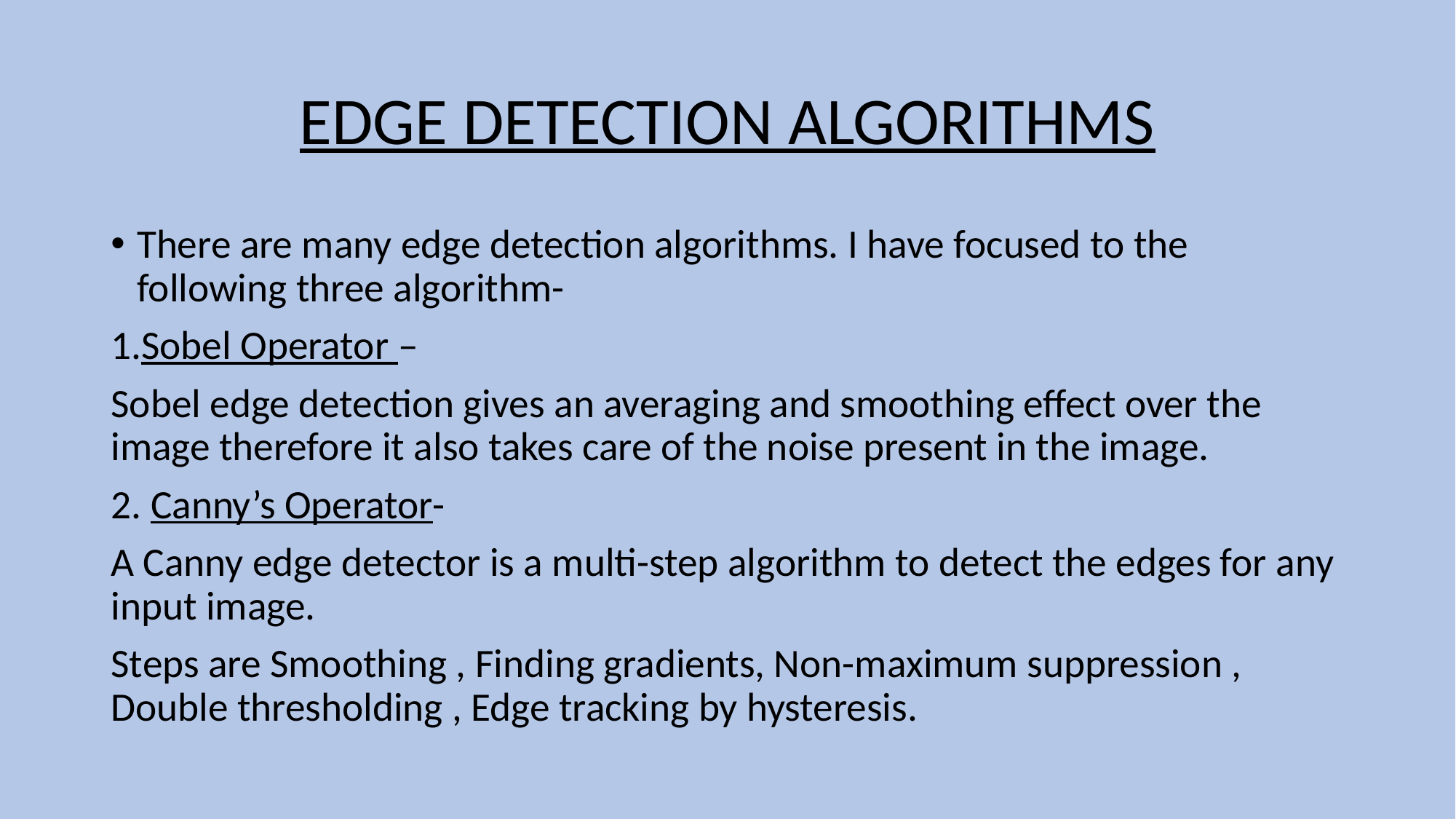

# EDGE DETECTION ALGORITHMS
There are many edge detection algorithms. I have focused to the following three algorithm-
1.Sobel Operator –
Sobel edge detection gives an averaging and smoothing effect over the image therefore it also takes care of the noise present in the image.
2. Canny’s Operator-
A Canny edge detector is a multi-step algorithm to detect the edges for any input image.
Steps are Smoothing , Finding gradients, Non-maximum suppression , Double thresholding , Edge tracking by hysteresis.